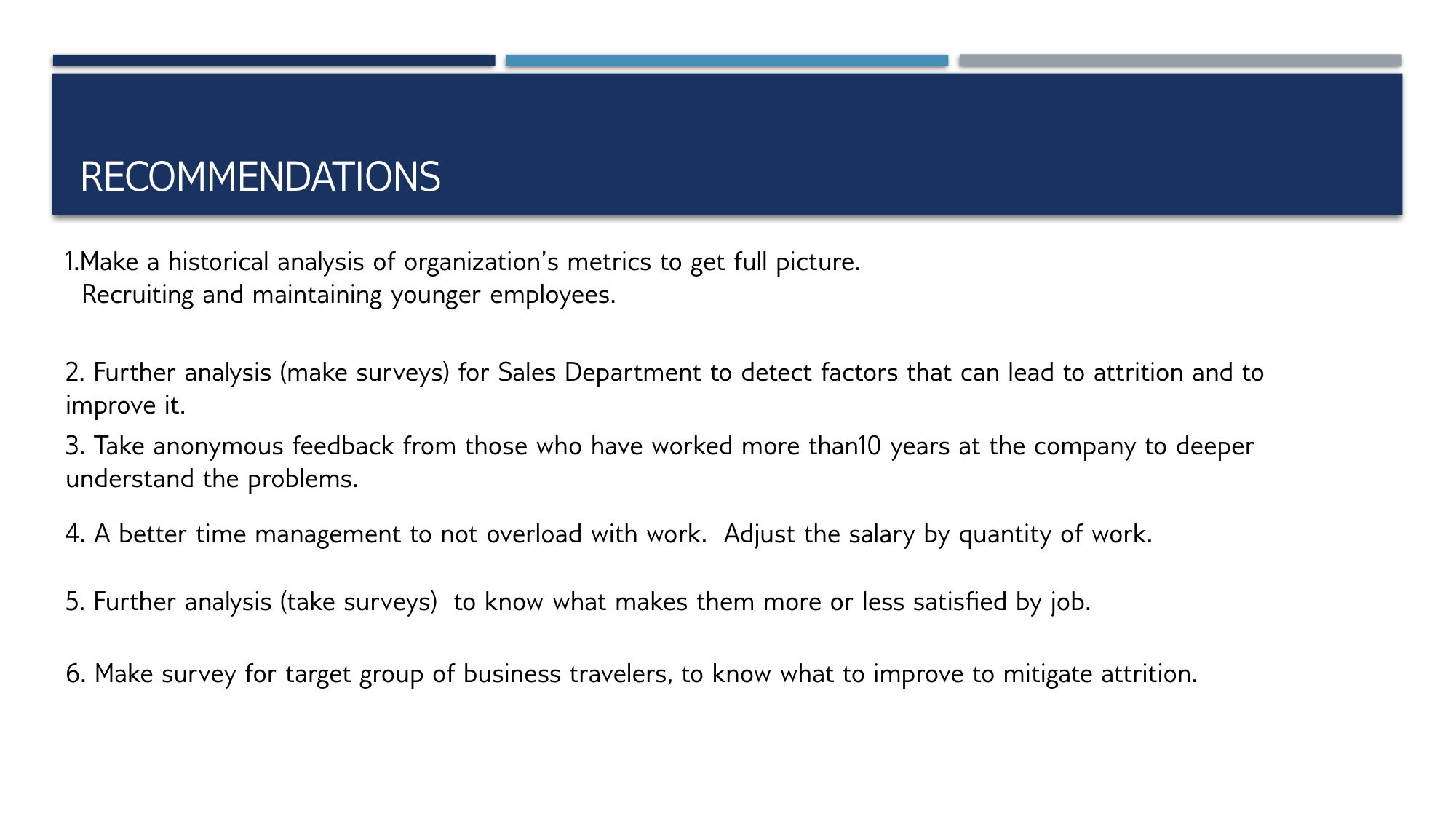

# Recommendations
1.Make a historical analysis of organization’s metrics to get full picture.
  Recruiting and maintaining younger employees.

2. Further analysis (make surveys) for Sales Department to detect factors that can lead to attrition and to improve it.
3. Take anonymous feedback from those who have worked more than10 years at the company to deeper understand the problems.
4. A better time management to not overload with work.  Adjust the salary by quantity of work.
5. Further analysis (take surveys)  to know what makes them more or less satisfied by job.
6. Make survey for target group of business travelers, to know what to improve to mitigate attrition.